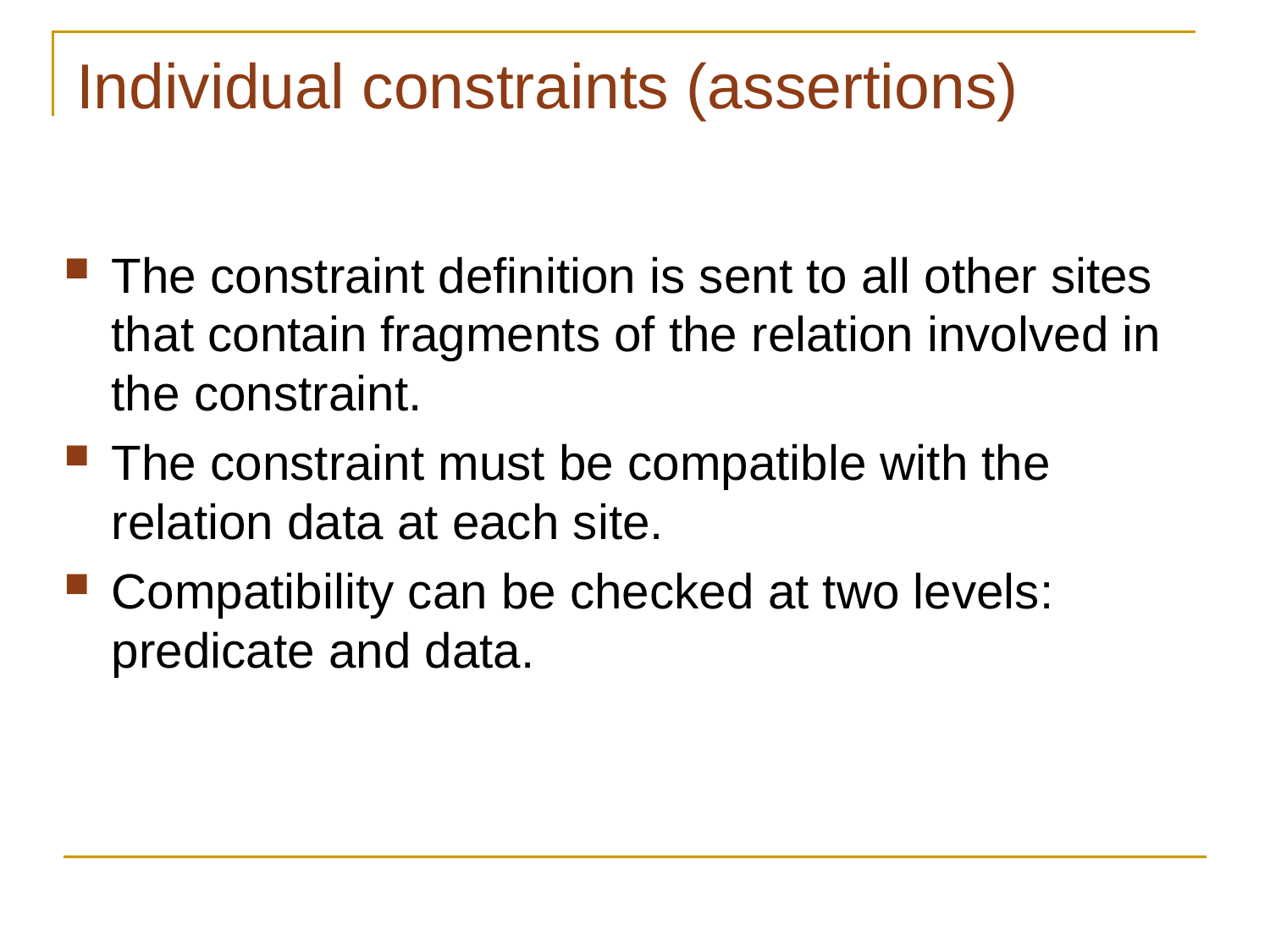

# Individual constraints (assertions)
The constraint definition is sent to all other sites that contain fragments of the relation involved in the constraint.
The constraint must be compatible with the relation data at each site.
Compatibility can be checked at two levels: predicate and data.